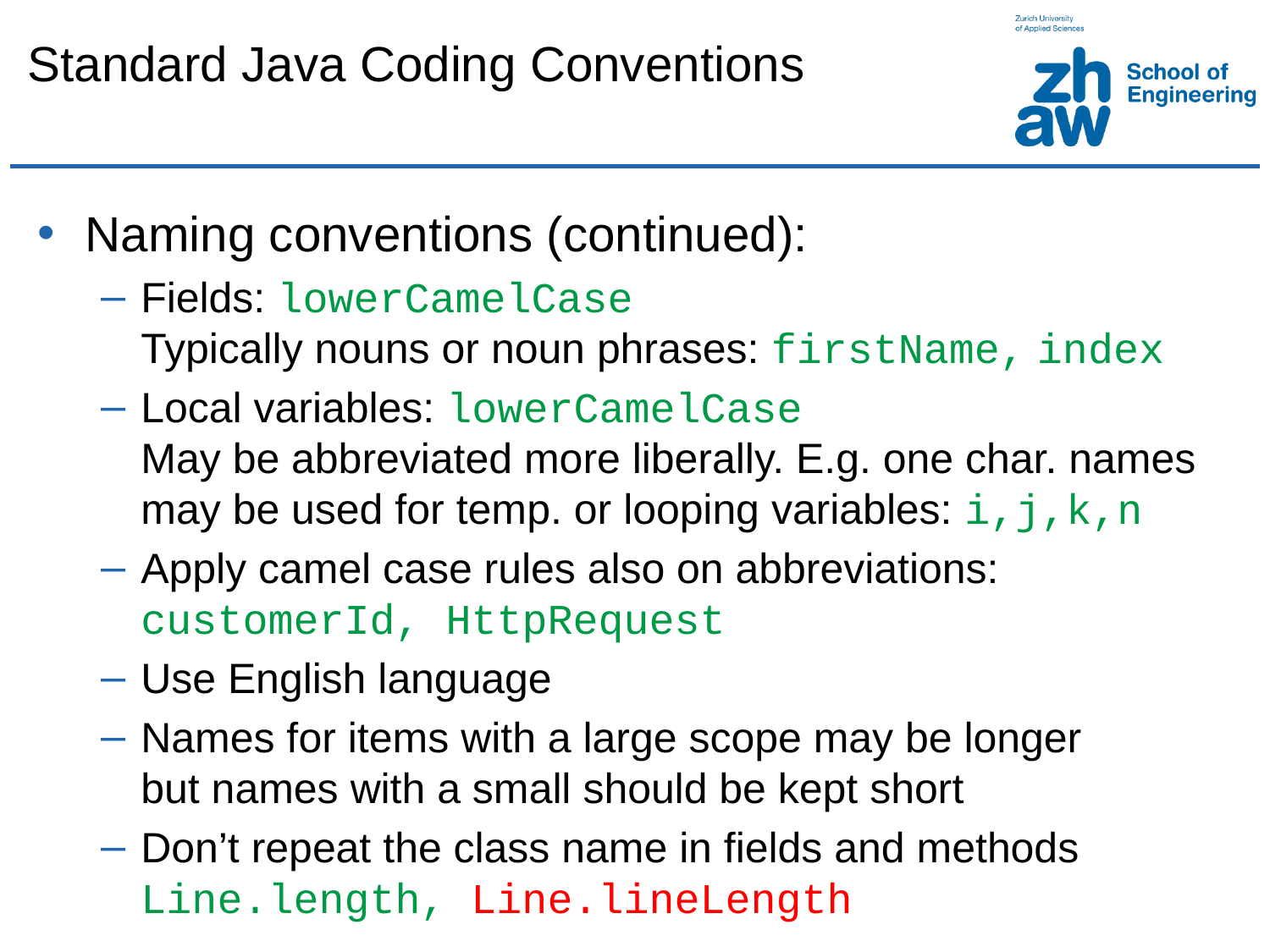

# Standard Java Coding Conventions
Naming conventions (continued):
Fields: lowerCamelCase
Typically nouns or noun phrases: firstName, index
Local variables: lowerCamelCase
May be abbreviated more liberally. E.g. one char. names may be used for temp. or looping variables: i,j,k,n
Apply camel case rules also on abbreviations:
customerId, HttpRequest
Use English language
Names for items with a large scope may be longer
but names with a small should be kept short
Don’t repeat the class name in fields and methods
Line.length, Line.lineLength